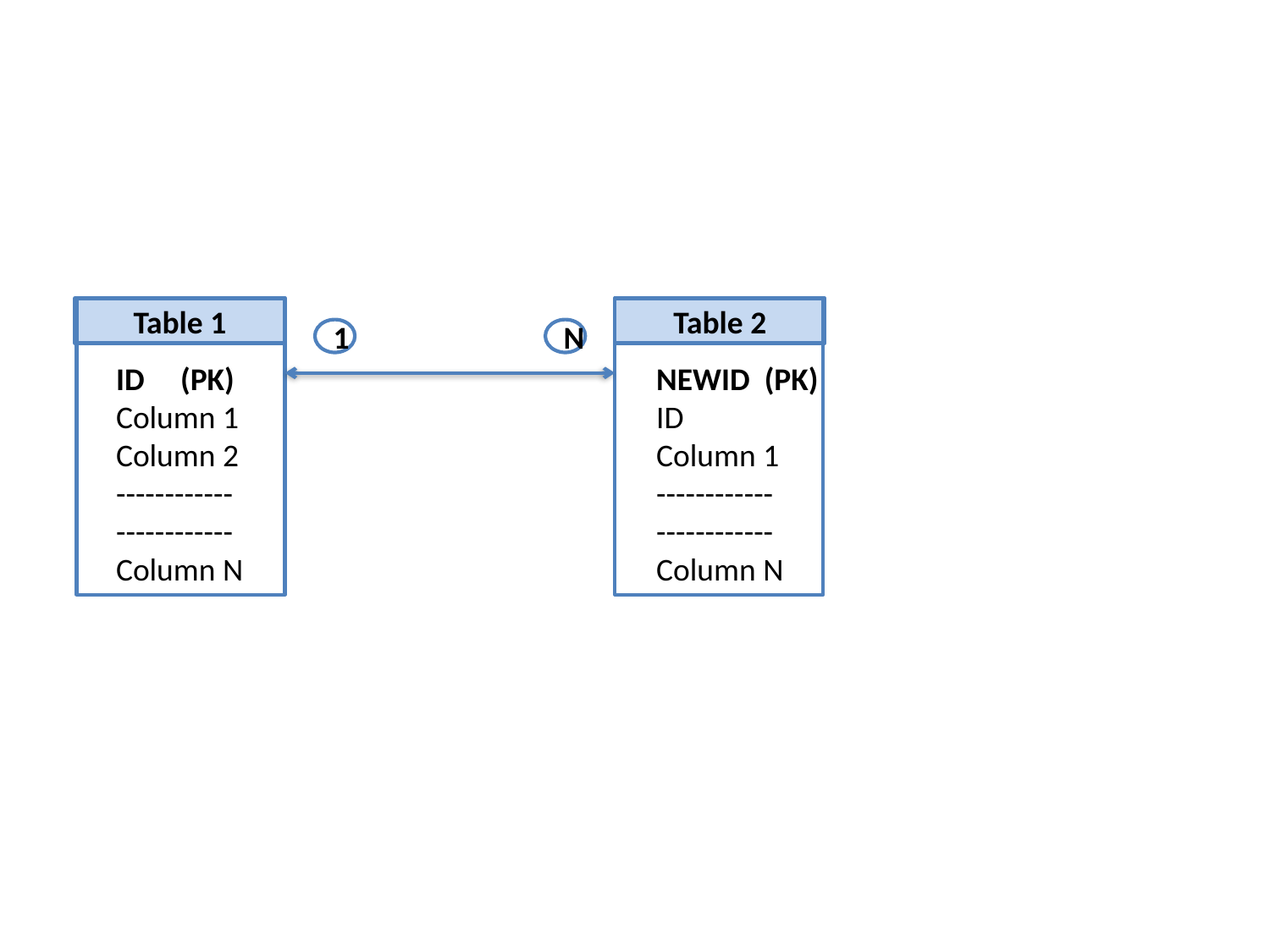

Table 1
Table 2

1
N
ID     (PK)
Column 1
Column 2
------------
------------
Column N
NEWID  (PK)
ID
Column 1
------------
------------
Column N